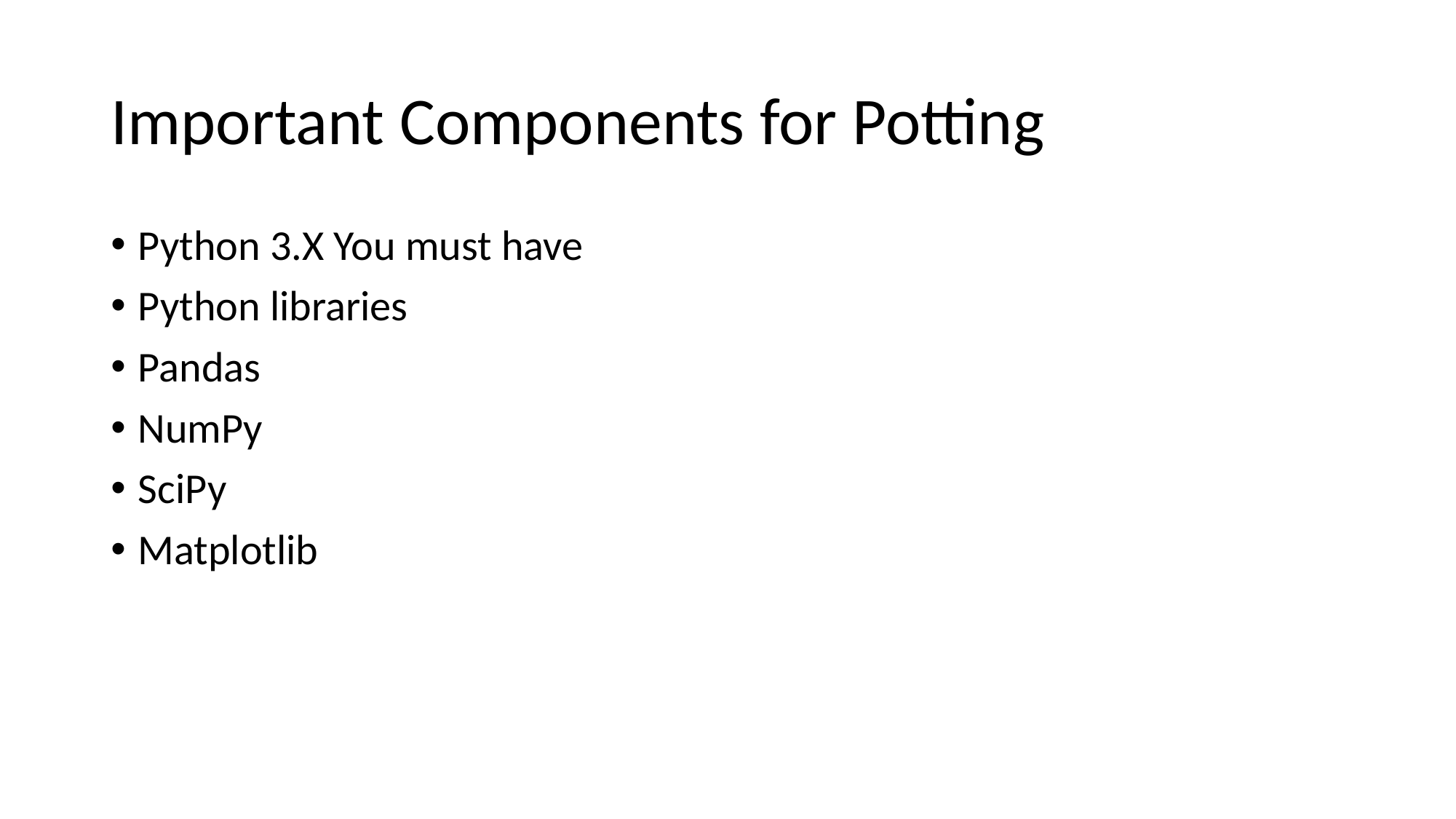

# Important Components for Potting
Python 3.X You must have
Python libraries
Pandas
NumPy
SciPy
Matplotlib